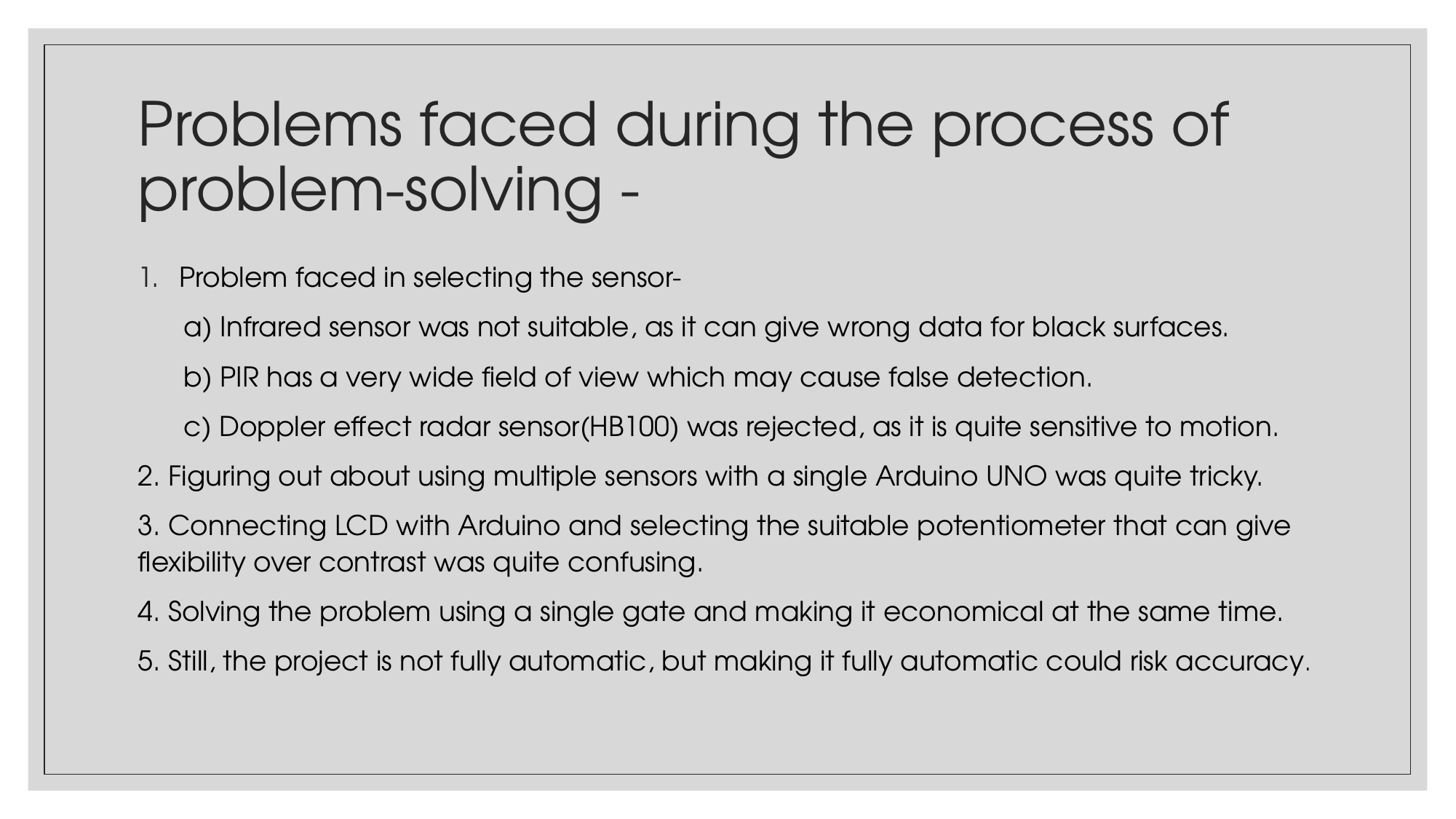

# Problems faced during the process of problem-solving -
Problem faced in selecting the sensor-
      a) Infrared sensor was not suitable, as it can give wrong data for black surfaces.
      b) PIR has a very wide field of view which may cause false detection.
      c) Doppler effect radar sensor(HB100) was rejected, as it is quite sensitive to motion.
2. Figuring out about using multiple sensors with a single Arduino UNO was quite tricky.
3. Connecting LCD with Arduino and selecting the suitable potentiometer that can give flexibility over contrast was quite confusing.
4. Solving the problem using a single gate and making it economical at the same time.
5. Still, the project is not fully automatic, but making it fully automatic could risk accuracy.